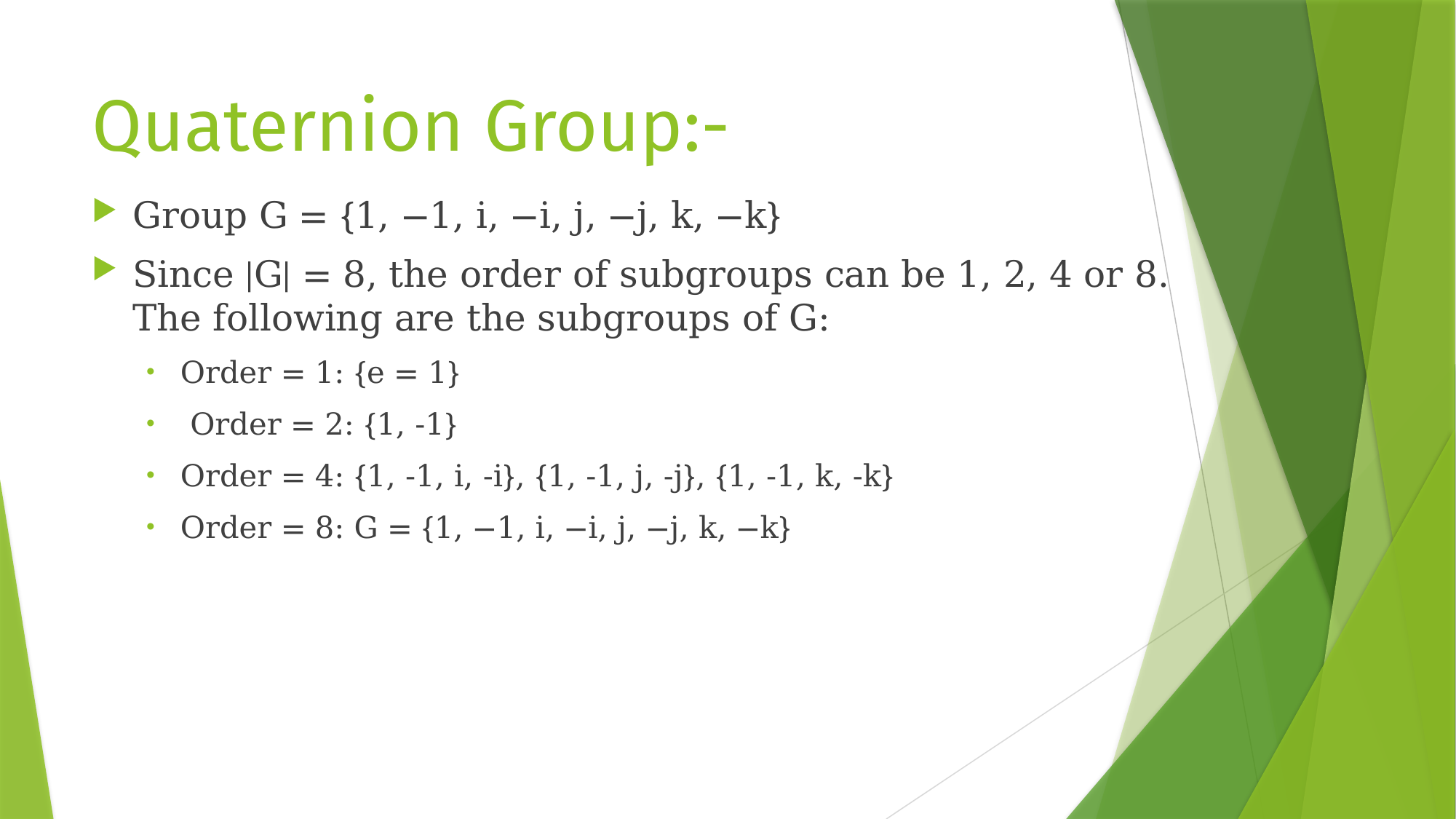

# Quaternion Group:-
Group G = {1, −1, i, −i, j, −j, k, −k}
Since |G| = 8, the order of subgroups can be 1, 2, 4 or 8. The following are the subgroups of G:
Order = 1: {e = 1}
 Order = 2: {1, -1}
Order = 4: {1, -1, i, -i}, {1, -1, j, -j}, {1, -1, k, -k}
Order = 8: G = {1, −1, i, −i, j, −j, k, −k}